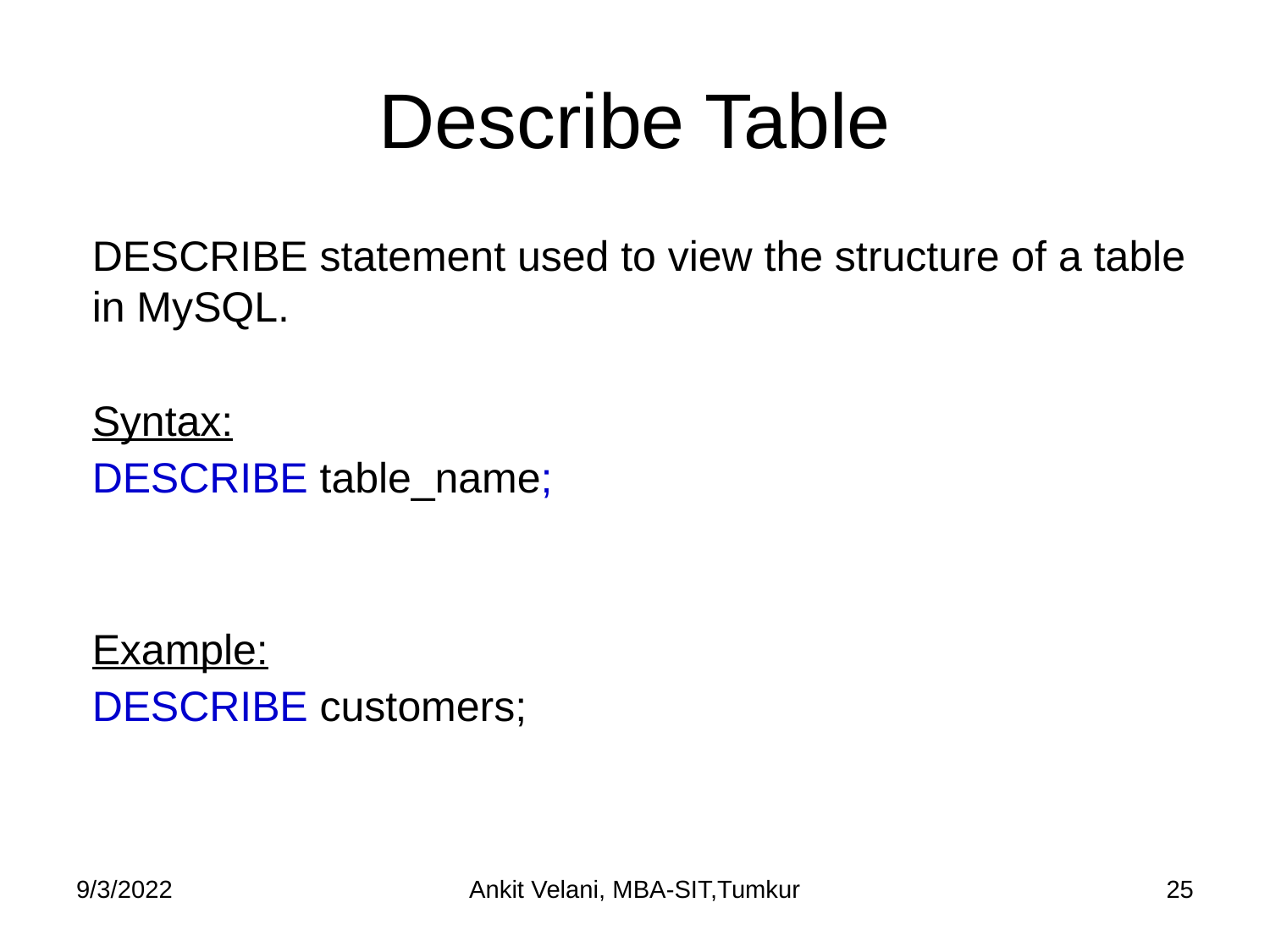

# Describe Table
DESCRIBE statement used to view the structure of a table in MySQL.

Syntax:
DESCRIBE table_name;

Example:
DESCRIBE customers;
9/3/2022
Ankit Velani, MBA-SIT,Tumkur
25